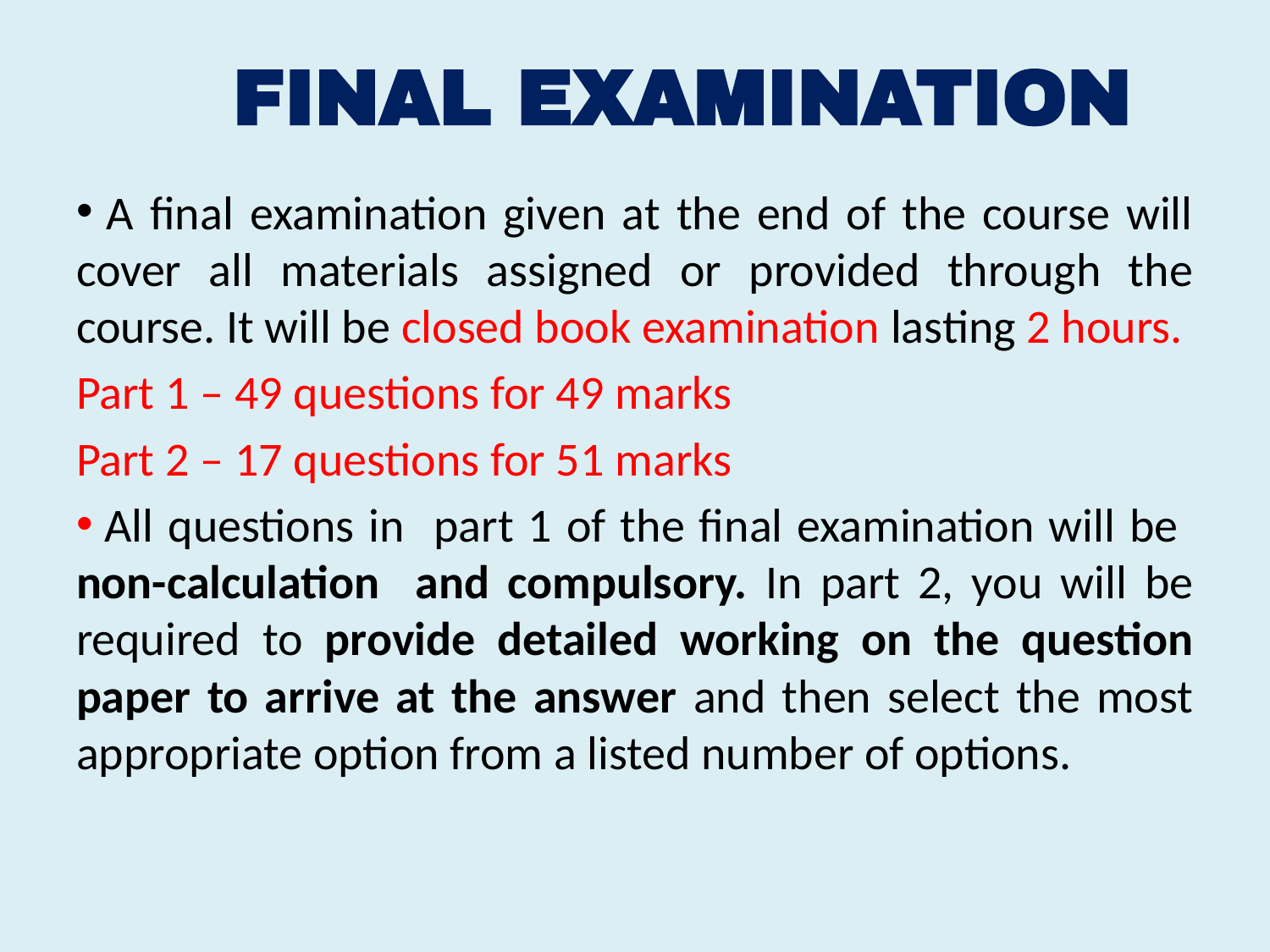

# FINAL EXAMINATION
 A final examination given at the end of the course will cover all materials assigned or provided through the course. It will be closed book examination lasting 2 hours.
Part 1 – 49 questions for 49 marks
Part 2 – 17 questions for 51 marks
 All questions in  part 1 of the final examination will be  non-calculation  and compulsory. In part 2, you will be required to provide detailed working on the question paper to arrive at the answer and then select the most appropriate option from a listed number of options.